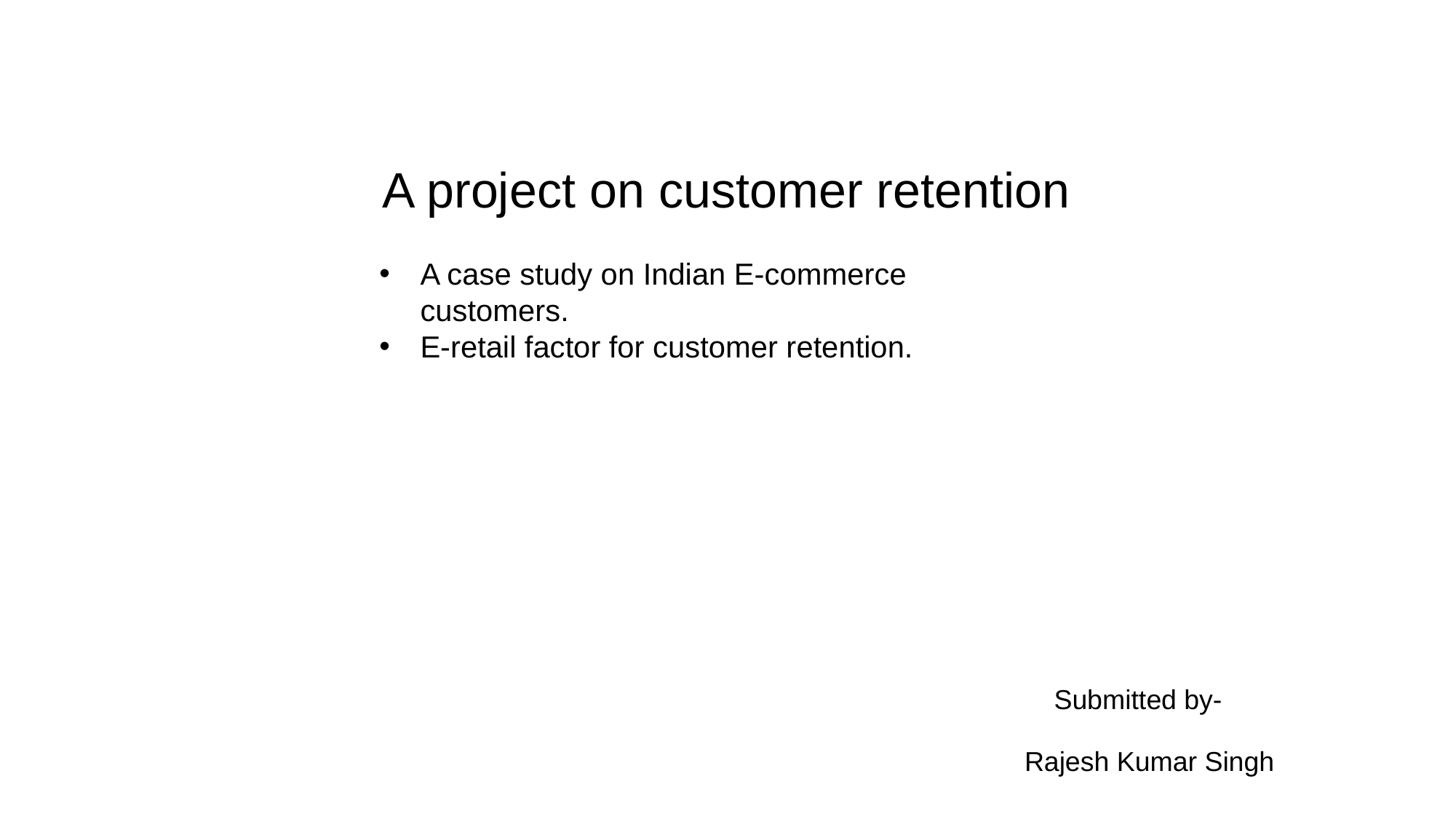

# A project on customer retention
A case study on Indian E-commerce customers.
E-retail factor for customer retention.

                                                                                   Submitted by-
                                                                                      Rajesh Kumar Singh